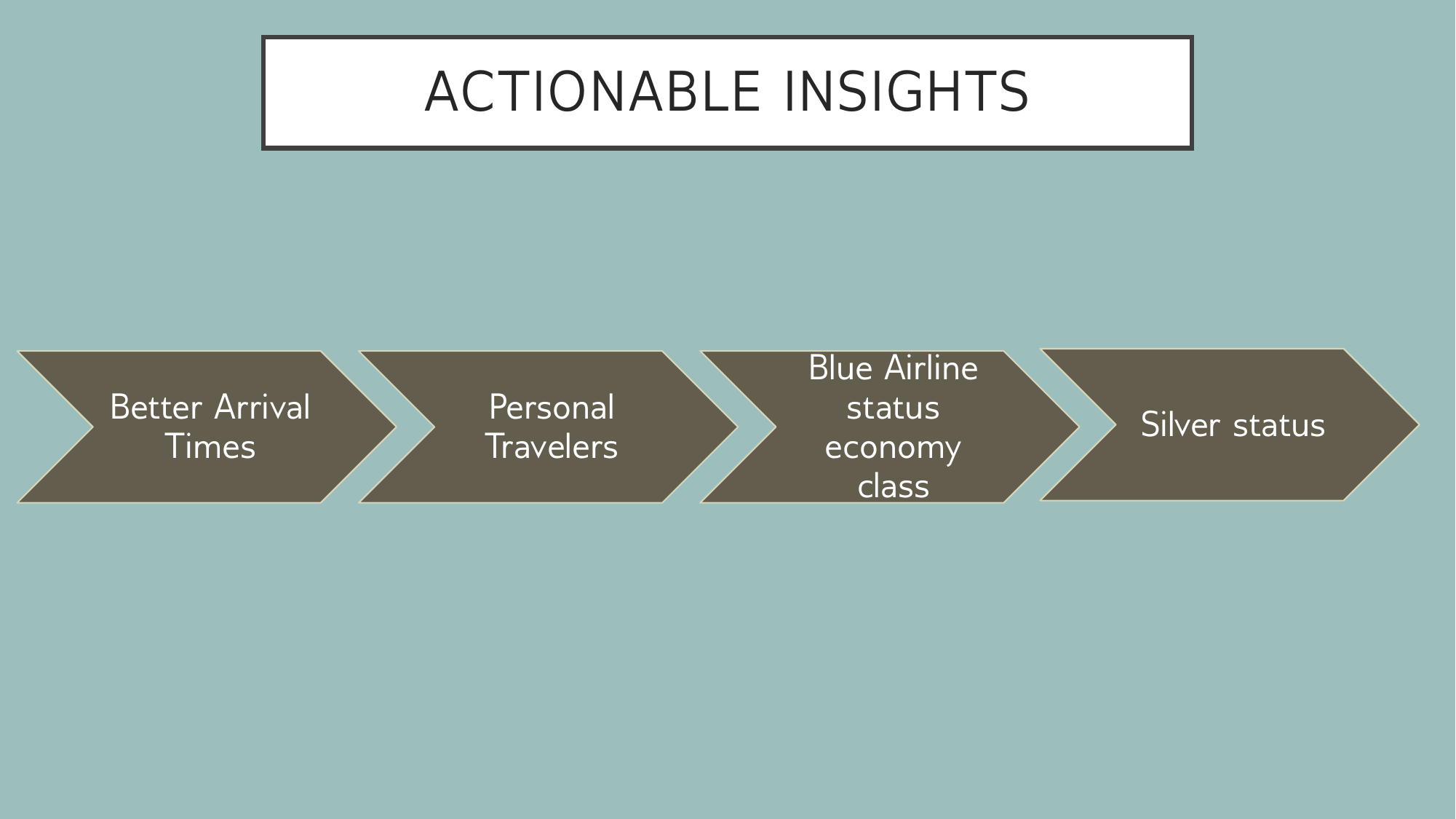

# Actionable Insights
Better Arrival Times
Personal Travelers
Blue Airline status economy class
Silver status